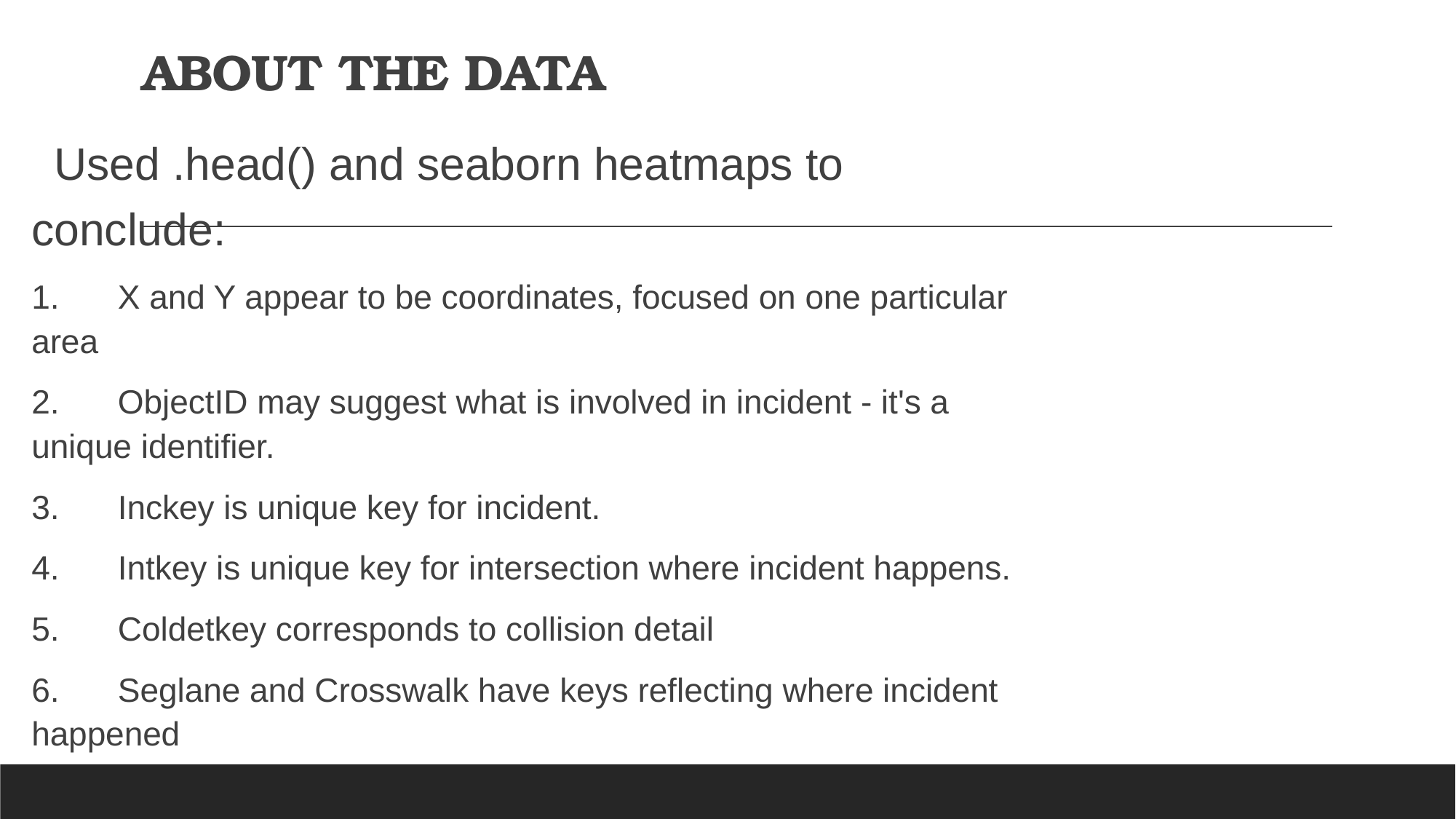

# ABOUT THE DATA
 Used .head() and seaborn heatmaps to conclude:
1.	X and Y appear to be coordinates, focused on one particular area
2.	ObjectID may suggest what is involved in incident - it's a unique identifier.
3.	Inckey is unique key for incident.
4.	Intkey is unique key for intersection where incident happens.
5.	Coldetkey corresponds to collision detail
6.	Seglane and Crosswalk have keys reflecting where incident happened